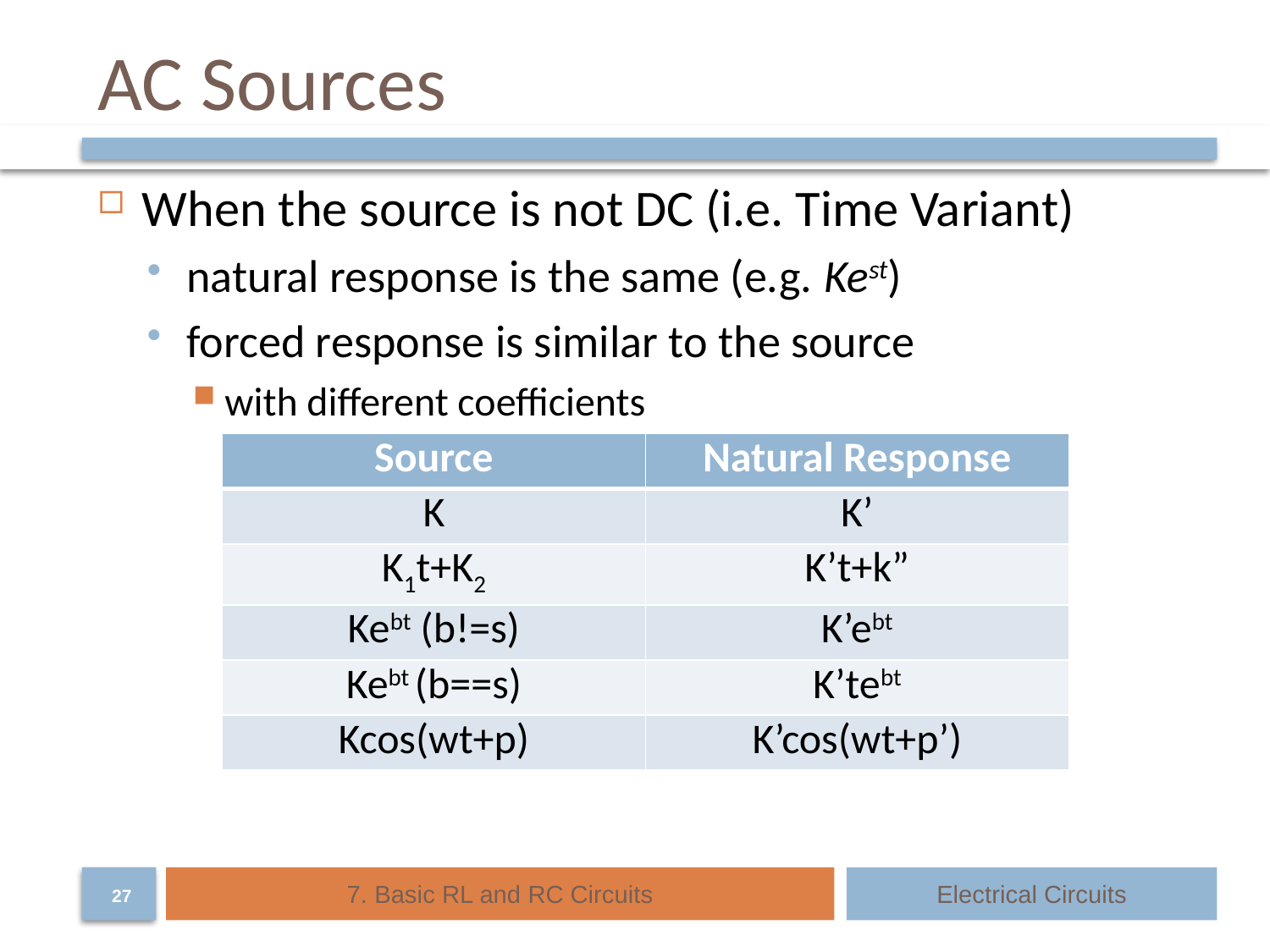

# AC Sources
When the source is not DC (i.e. Time Variant)
natural response is the same (e.g. Kest)
forced response is similar to the source
with different coefficients

| Source | Natural Response |
| --- | --- |
| K | K’ |
| K1t+K2 | K’t+k” |
| Kebt (b!=s) | K’ebt |
| Kebt (b==s) | K’tebt |
| Kcos(wt+p) | K’cos(wt+p’) |
7. Basic RL and RC Circuits
Electrical Circuits
27